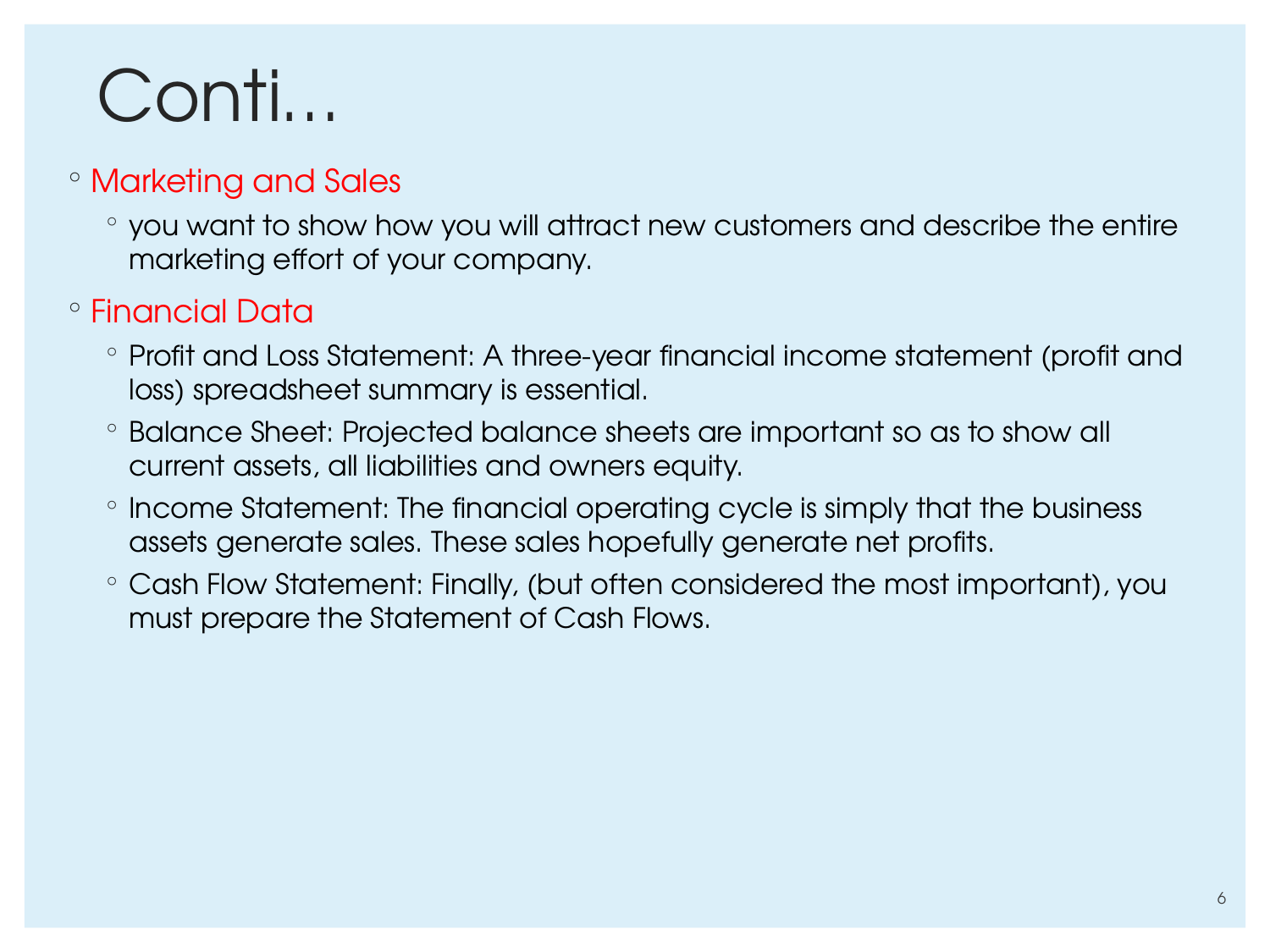

# Conti…
Marketing and Sales
you want to show how you will attract new customers and describe the entire marketing effort of your company.
Financial Data
Profit and Loss Statement: A three-year financial income statement (profit and loss) spreadsheet summary is essential.
Balance Sheet: Projected balance sheets are important so as to show all current assets, all liabilities and owners equity.
Income Statement: The financial operating cycle is simply that the business assets generate sales. These sales hopefully generate net profits.
Cash Flow Statement: Finally, (but often considered the most important), you must prepare the Statement of Cash Flows.
6